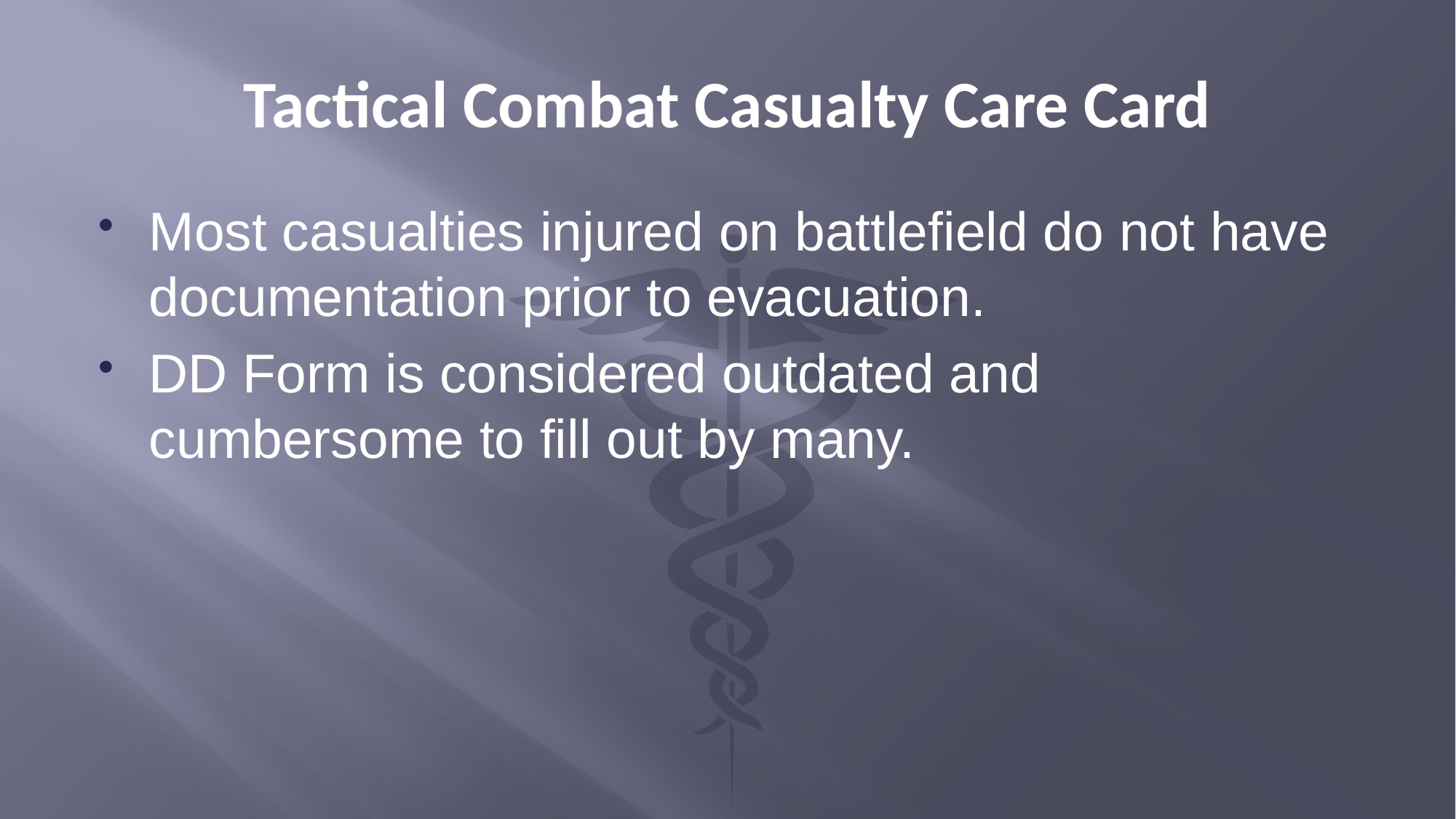

# Tactical Combat Casualty Care Card
Most casualties injured on battlefield do not have documentation prior to evacuation.
DD Form is considered outdated and cumbersome to fill out by many.